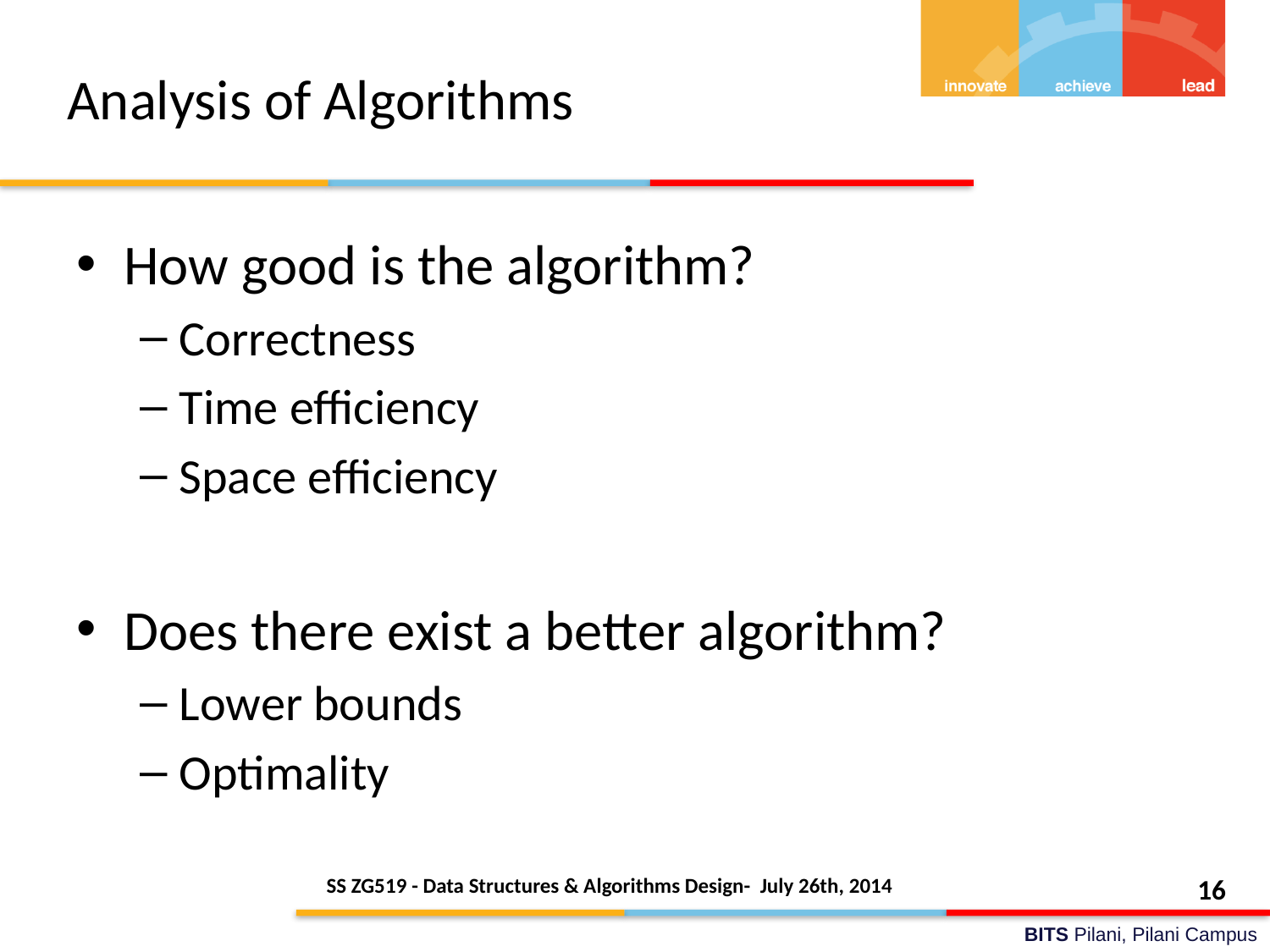

# Analysis of Algorithms
How good is the algorithm?
Correctness
Time efficiency
Space efficiency

Does there exist a better algorithm?
Lower bounds
Optimality
SS ZG519 - Data Structures & Algorithms Design-  July 26th, 2014
16